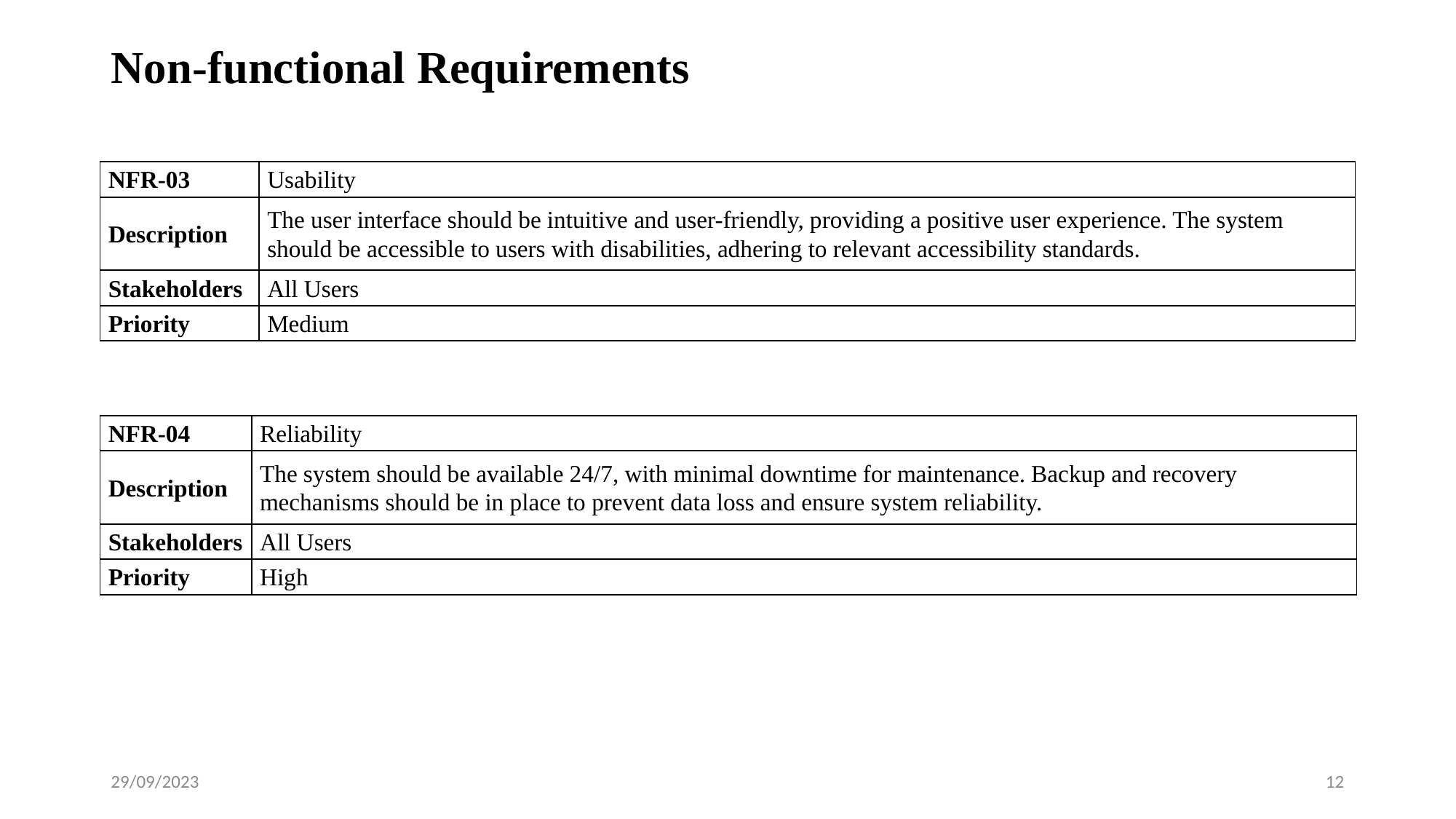

# Non-functional Requirements
| NFR-03 | Usability |
| --- | --- |
| Description | The user interface should be intuitive and user-friendly, providing a positive user experience. The system should be accessible to users with disabilities, adhering to relevant accessibility standards. |
| Stakeholders | All Users |
| Priority | Medium |
| NFR-04 | Reliability |
| --- | --- |
| Description | The system should be available 24/7, with minimal downtime for maintenance. Backup and recovery mechanisms should be in place to prevent data loss and ensure system reliability. |
| Stakeholders | All Users |
| Priority | High |
29/09/2023
12